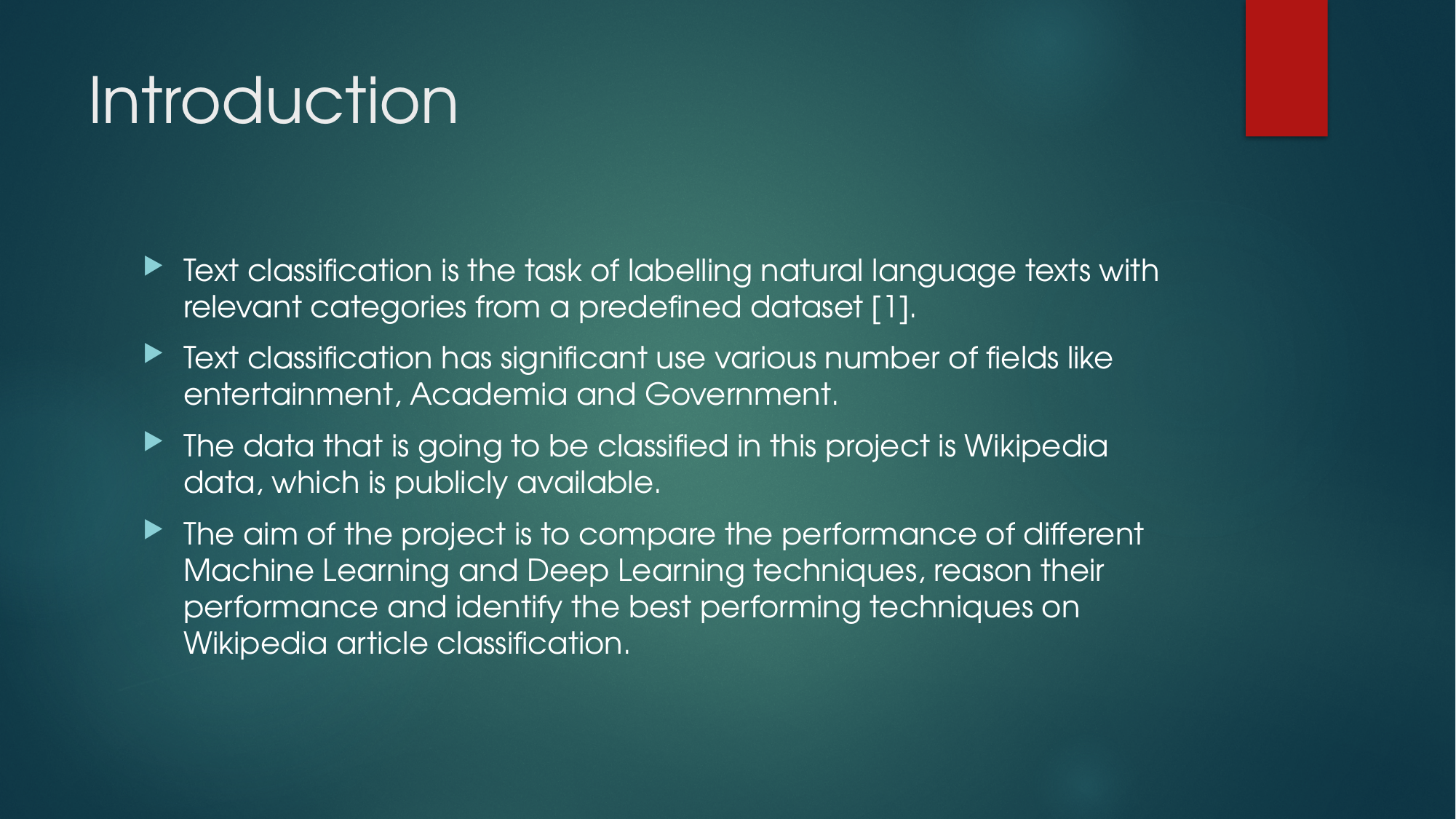

# Introduction
Text classification is the task of labelling natural language texts with relevant categories from a predefined dataset [1].
Text classification has significant use various number of fields like entertainment, Academia and Government.
The data that is going to be classified in this project is Wikipedia data, which is publicly available.
The aim of the project is to compare the performance of different Machine Learning and Deep Learning techniques, reason their performance and identify the best performing techniques on Wikipedia article classification.